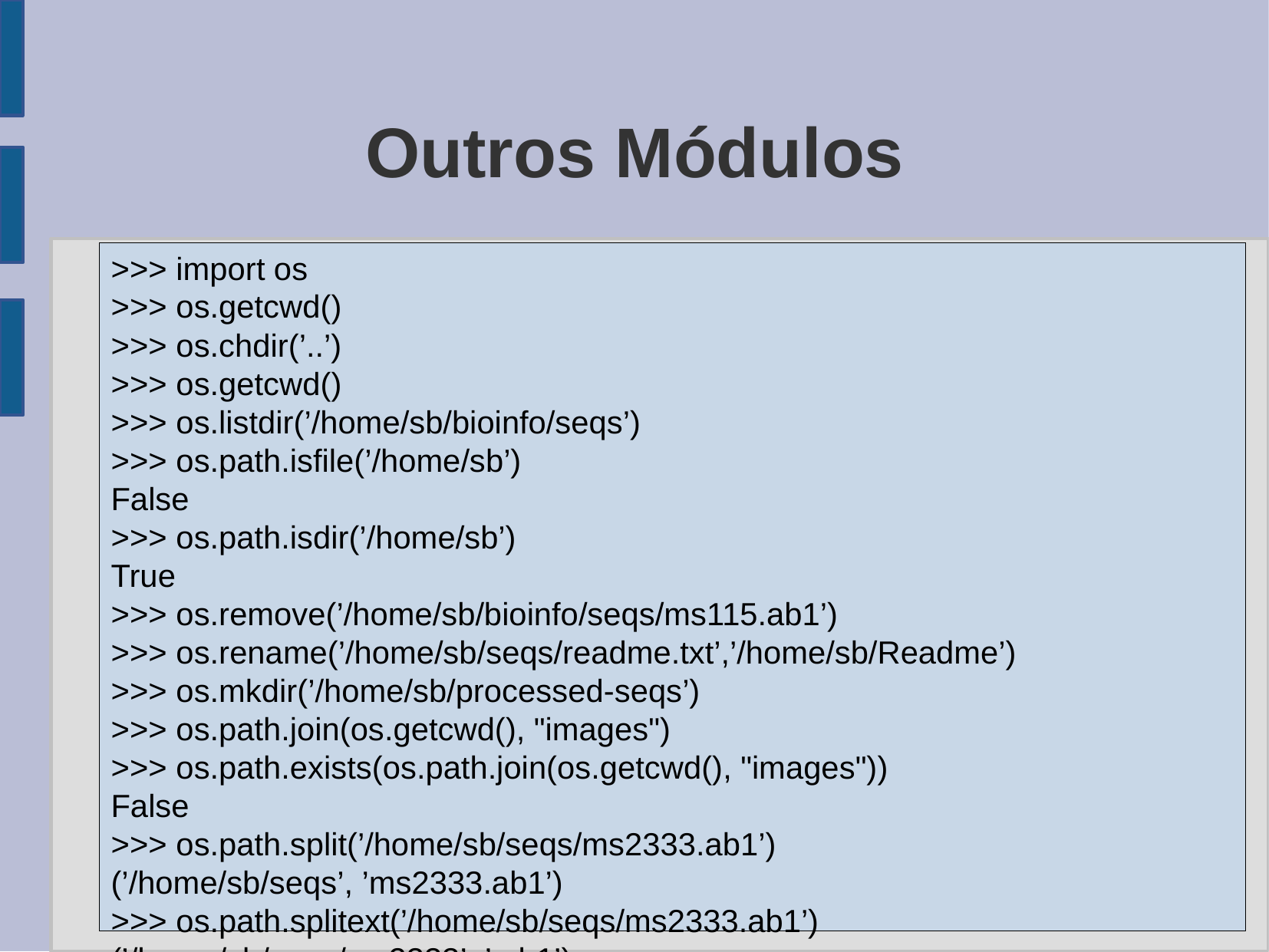

Outros Módulos
>>> import os
>>> os.getcwd()
>>> os.chdir(’..’)
>>> os.getcwd()
>>> os.listdir(’/home/sb/bioinfo/seqs’)
>>> os.path.isfile(’/home/sb’)
False
>>> os.path.isdir(’/home/sb’)
True
>>> os.remove(’/home/sb/bioinfo/seqs/ms115.ab1’)
>>> os.rename(’/home/sb/seqs/readme.txt’,’/home/sb/Readme’)
>>> os.mkdir(’/home/sb/processed-seqs’)
>>> os.path.join(os.getcwd(), "images")
>>> os.path.exists(os.path.join(os.getcwd(), "images"))
False
>>> os.path.split(’/home/sb/seqs/ms2333.ab1’)
(’/home/sb/seqs’, ’ms2333.ab1’)
>>> os.path.splitext(’/home/sb/seqs/ms2333.ab1’)
(’/home/sb/seqs/ms2333’, ’.ab1’)